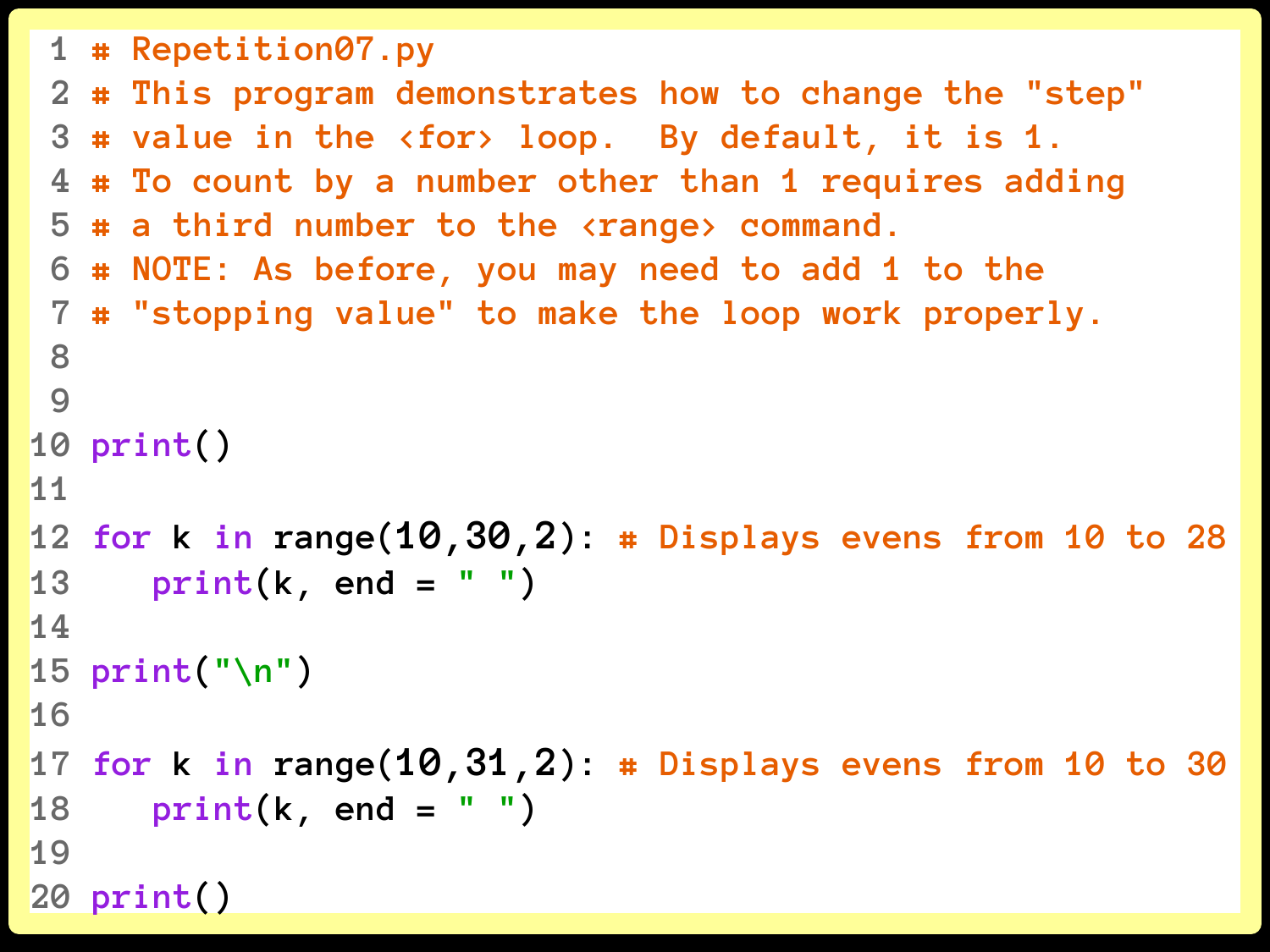

1 # Repetition07.py
 2 # This program demonstrates how to change the "step"
 3 # value in the <for> loop.  By default, it is 1.
 4 # To count by a number other than 1 requires adding
 5 # a third number to the <range> command.
 6 # NOTE: As before, you may need to add 1 to the
 7 # "stopping value" to make the loop work properly.
 8
 9
10 print()
11
12 for k in range(10,30,2): # Displays evens from 10 to 28
13    print(k, end = " ")
14
15 print("\n")
16
17 for k in range(10,31,2): # Displays evens from 10 to 30
18    print(k, end = " ")
19
20 print()